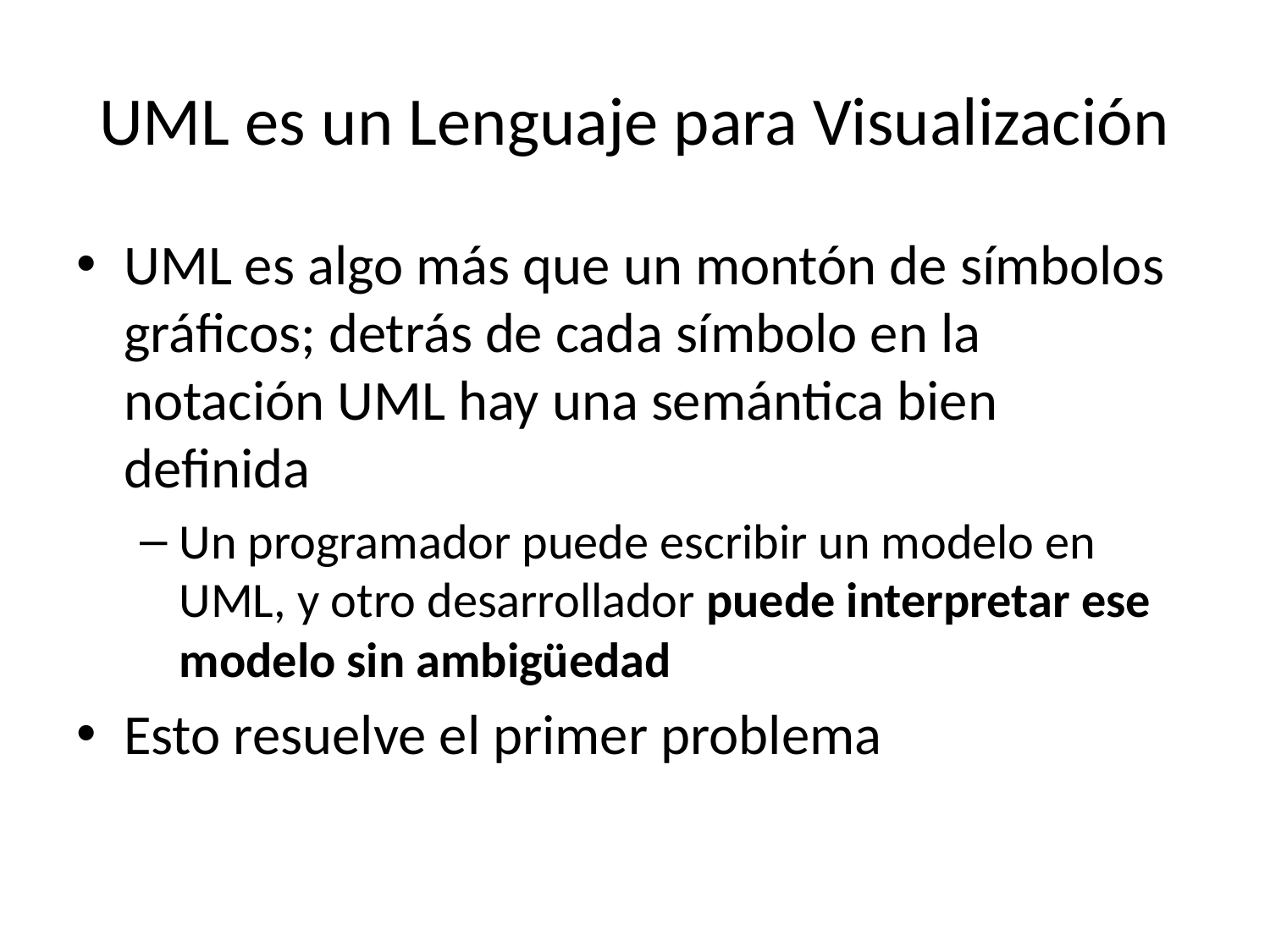

# UML es un Lenguaje para Visualización
UML es algo más que un montón de símbolos gráficos; detrás de cada símbolo en la notación UML hay una semántica bien definida
Un programador puede escribir un modelo en UML, y otro desarrollador puede interpretar ese modelo sin ambigüedad
Esto resuelve el primer problema